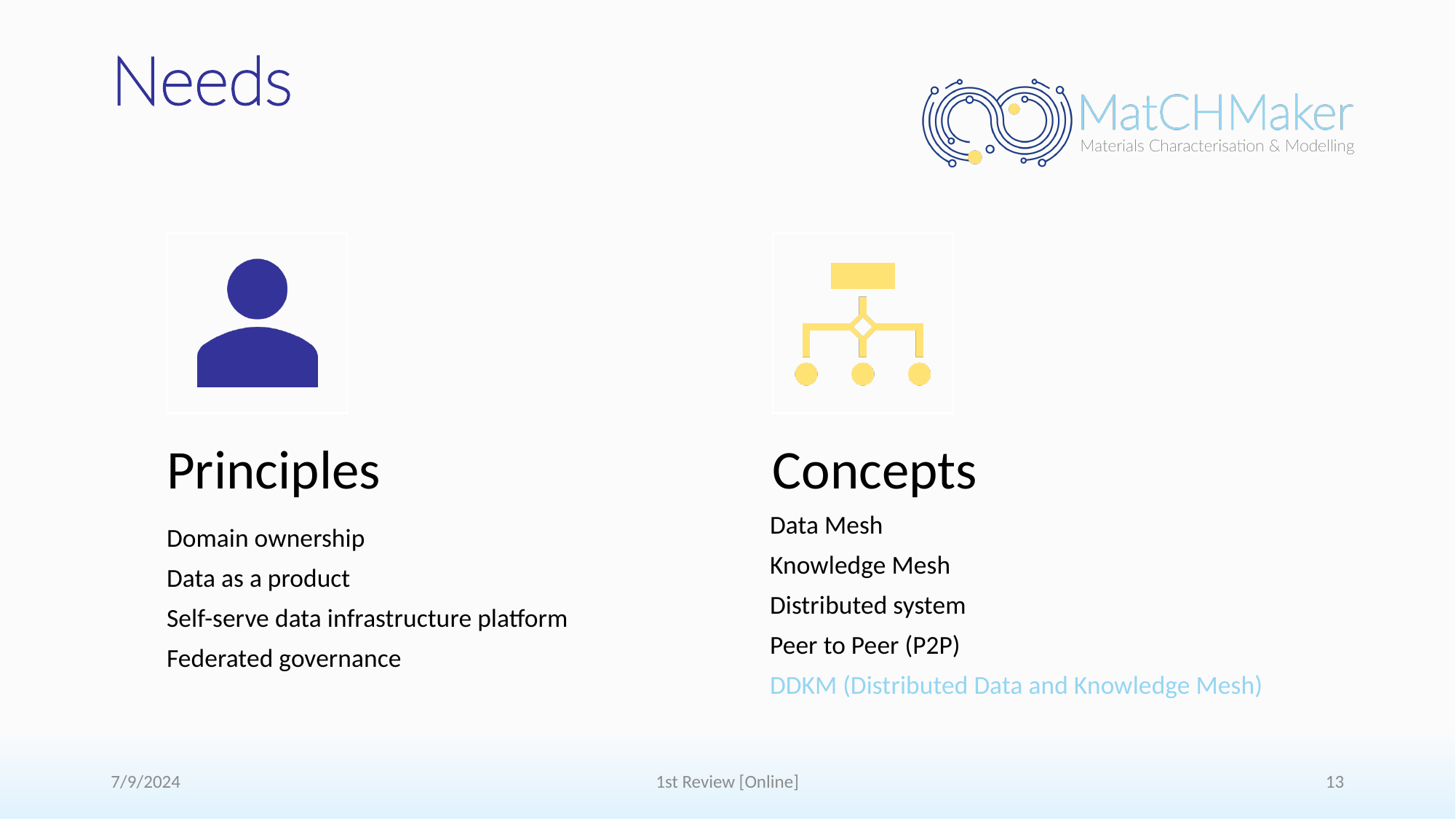

# Needs
Principles
Domain ownership
Data as a product
Self-serve data infrastructure platform
Federated governance
Concepts
Data Mesh
Knowledge Mesh
Distributed system
Peer to Peer (P2P)
DDKM (Distributed Data and Knowledge Mesh)
7/9/2024
1st Review [Online]
13